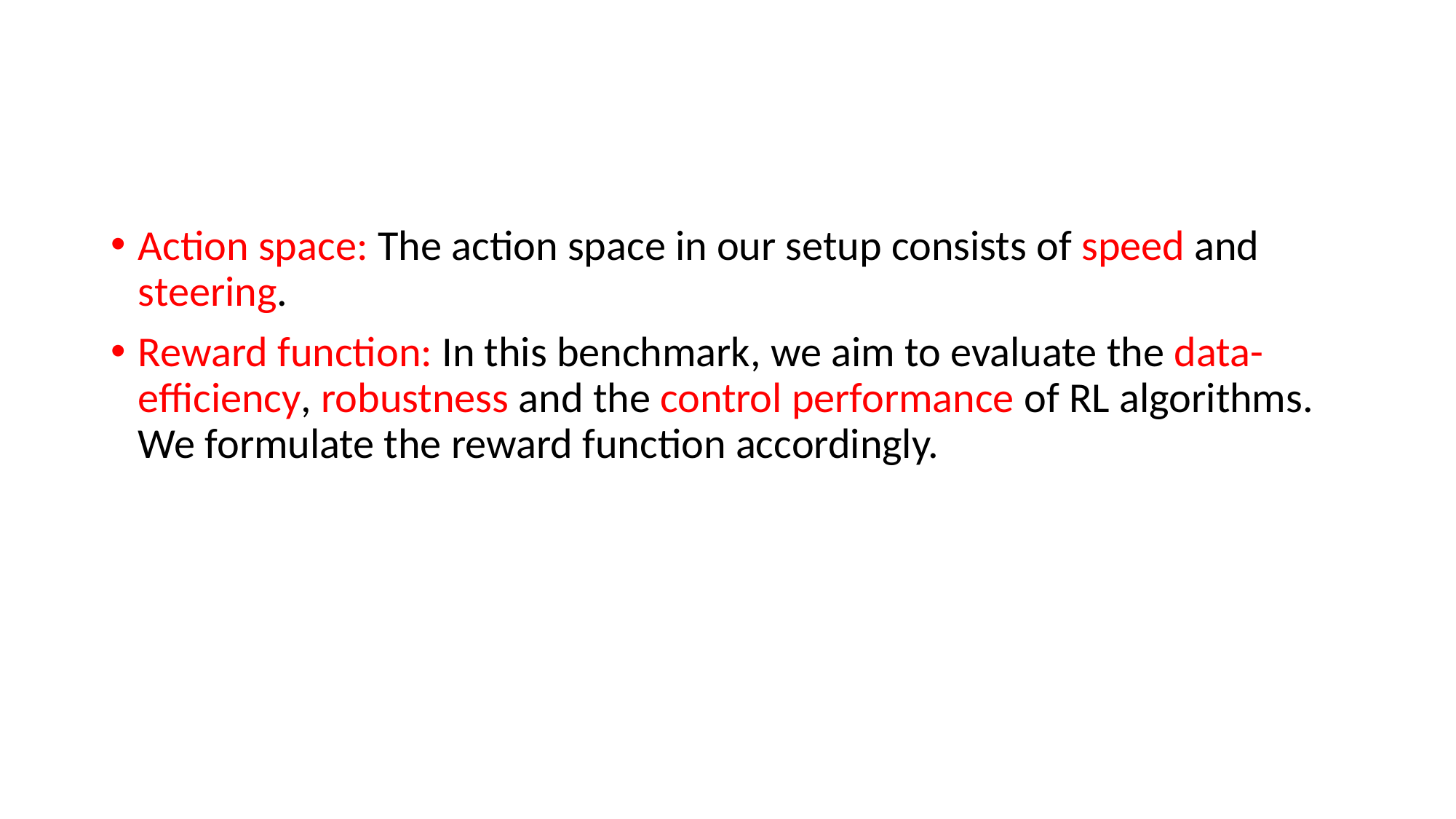

#
Action space: The action space in our setup consists of speed and steering.
Reward function: In this benchmark, we aim to evaluate the data-efficiency, robustness and the control performance of RL algorithms. We formulate the reward function accordingly.